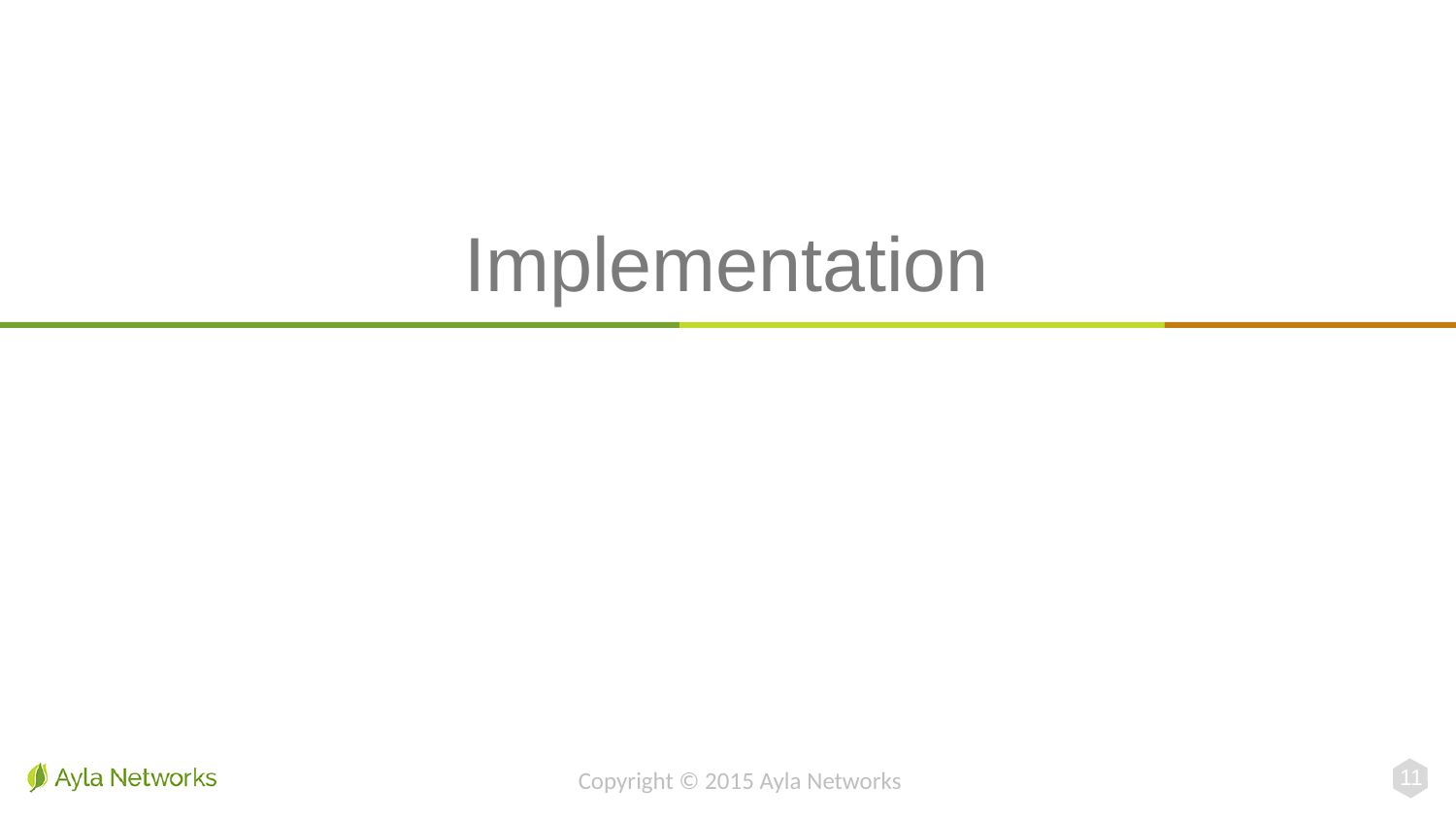

# Implementation
11
Copyright © 2015 Ayla Networks